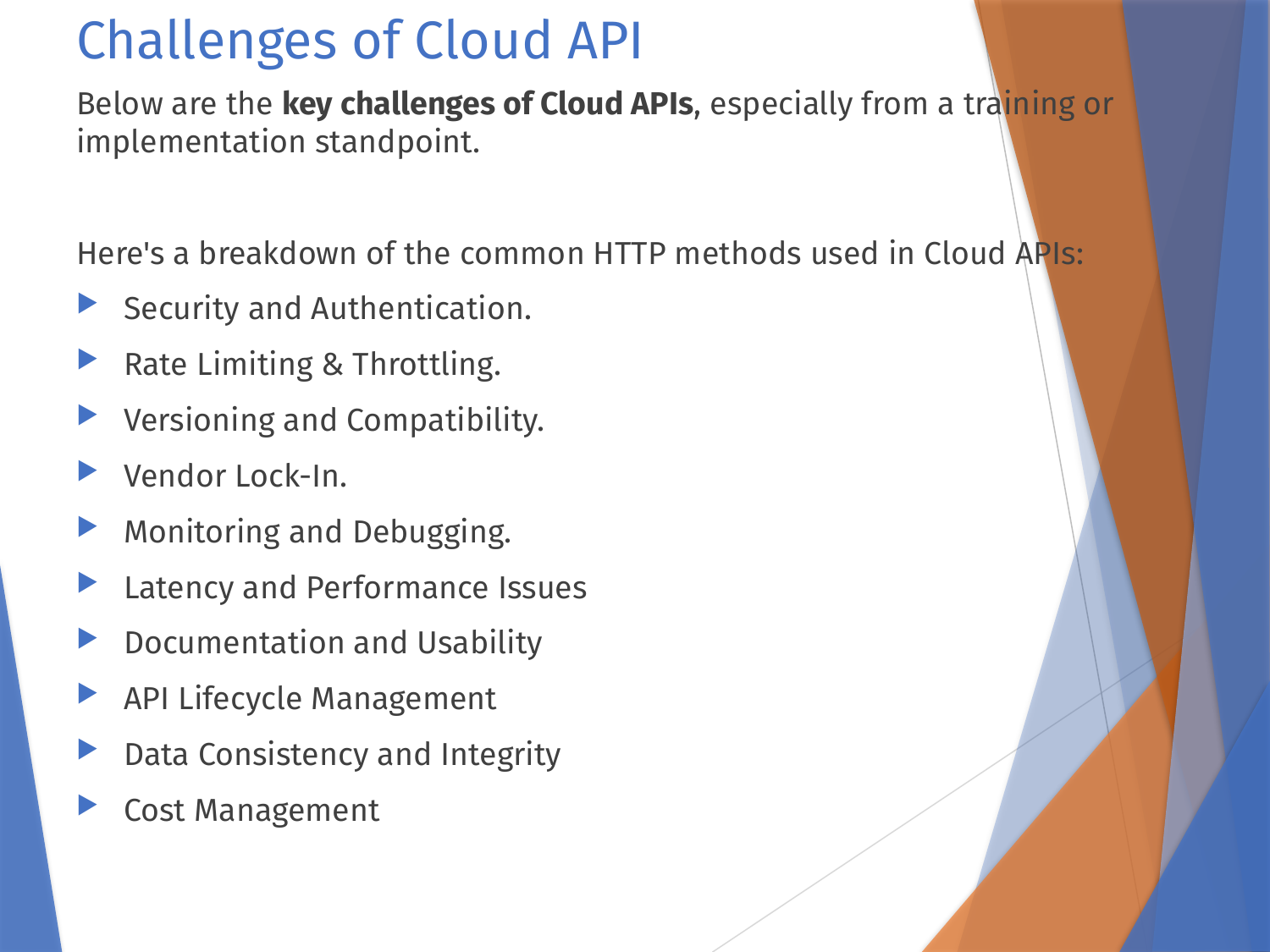

# Challenges of Cloud API
Below are the key challenges of Cloud APIs, especially from a training or implementation standpoint.

Here's a breakdown of the common HTTP methods used in Cloud APIs:
Security and Authentication.
Rate Limiting & Throttling.
Versioning and Compatibility.
Vendor Lock-In.
Monitoring and Debugging.
Latency and Performance Issues
Documentation and Usability
API Lifecycle Management
Data Consistency and Integrity
Cost Management